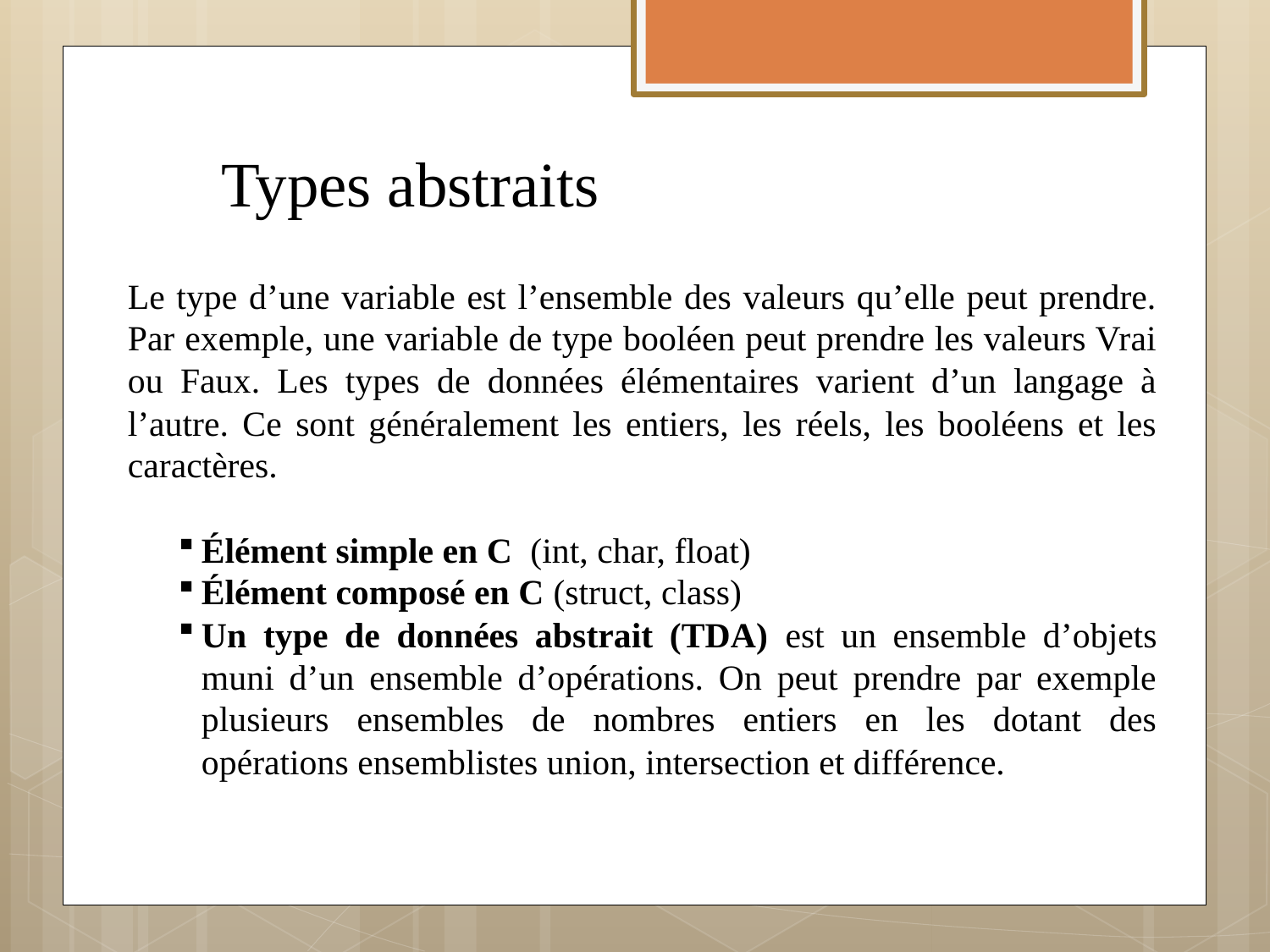

# Types abstraits
Le type d’une variable est l’ensemble des valeurs qu’elle peut prendre. Par exemple, une variable de type booléen peut prendre les valeurs Vrai ou Faux. Les types de données élémentaires varient d’un langage à l’autre. Ce sont généralement les entiers, les réels, les booléens et les caractères.

Élément simple en C  (int, char, float)
Élément composé en C (struct, class)
Un type de données abstrait (TDA) est un ensemble d’objets muni d’un ensemble d’opérations. On peut prendre par exemple plusieurs ensembles de nombres entiers en les dotant des opérations ensemblistes union, intersection et différence.